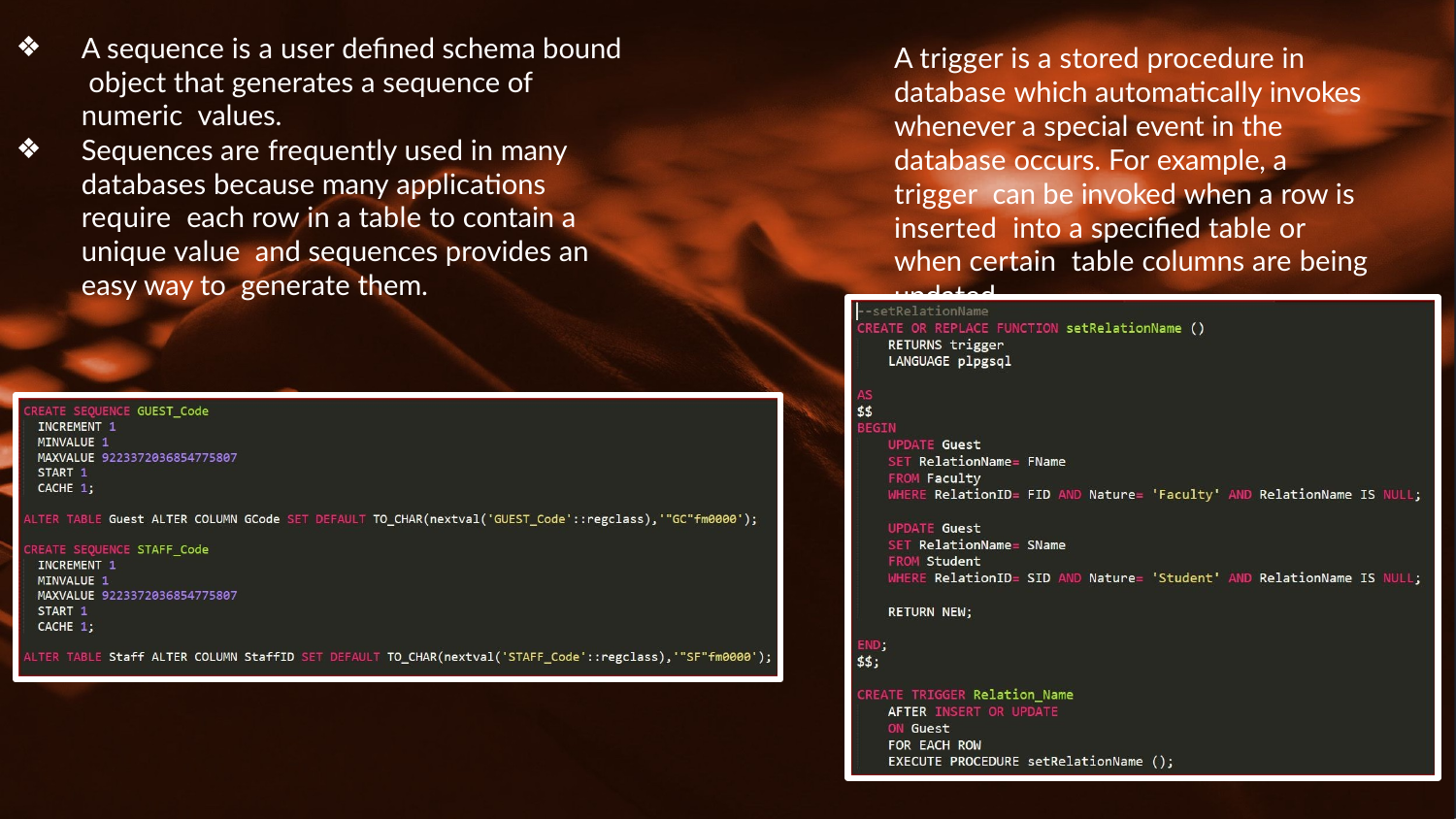

A sequence is a user deﬁned schema bound  object that generates a sequence of numeric  values.
Sequences are frequently used in many  databases because many applications require  each row in a table to contain a unique value  and sequences provides an easy way to  generate them.
A trigger is a stored procedure in  database which automatically invokes  whenever a special event in the  database occurs. For example, a trigger  can be invoked when a row is inserted  into a speciﬁed table or when certain  table columns are being updated.